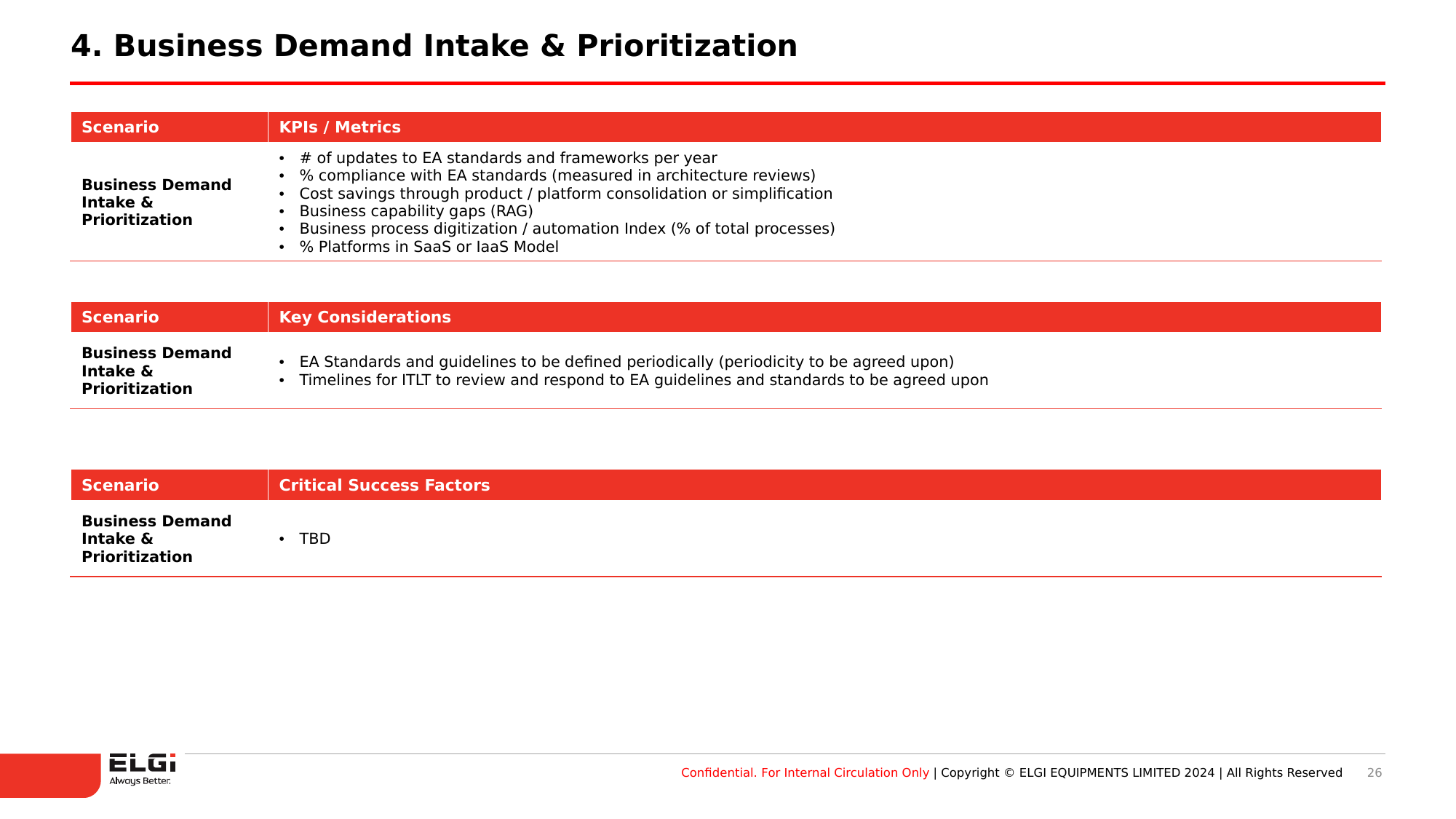

4. Business Demand Intake & Prioritization
| Scenario | KPIs / Metrics |
| --- | --- |
| Business Demand Intake & Prioritization | # of updates to EA standards and frameworks per year % compliance with EA standards (measured in architecture reviews) Cost savings through product / platform consolidation or simplification Business capability gaps (RAG) Business process digitization / automation Index (% of total processes) % Platforms in SaaS or IaaS Model |
| Scenario | Key Considerations |
| --- | --- |
| Business Demand Intake & Prioritization | EA Standards and guidelines to be defined periodically (periodicity to be agreed upon) Timelines for ITLT to review and respond to EA guidelines and standards to be agreed upon |
| Scenario | Critical Success Factors |
| --- | --- |
| Business Demand Intake & Prioritization | TBD |